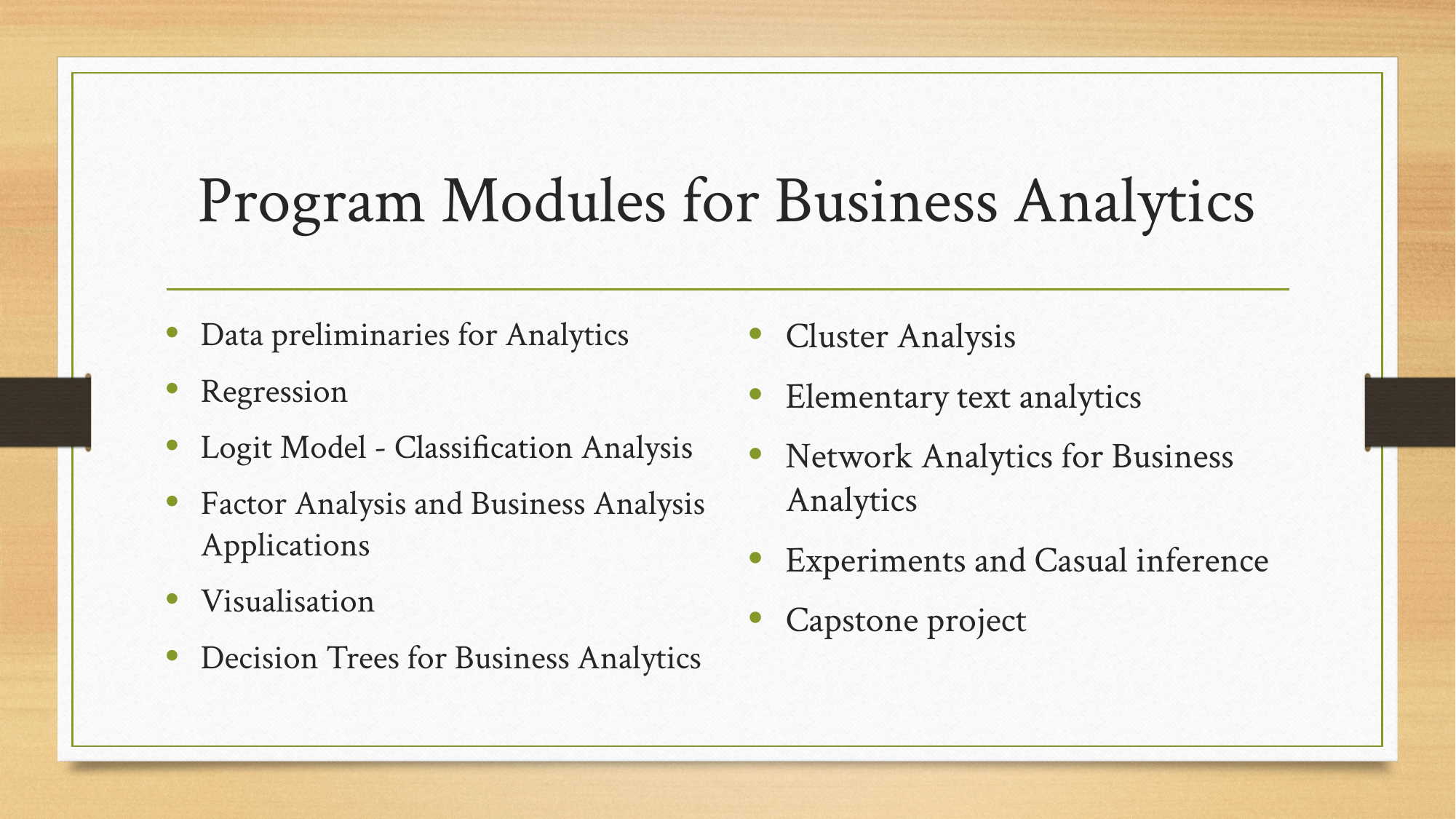

# Program Modules for Business Analytics
Data preliminaries for Analytics
Regression
Logit Model - Classification Analysis
Factor Analysis and Business Analysis Applications
Visualisation
Decision Trees for Business Analytics
Cluster Analysis
Elementary text analytics
Network Analytics for Business Analytics
Experiments and Casual inference
Capstone project